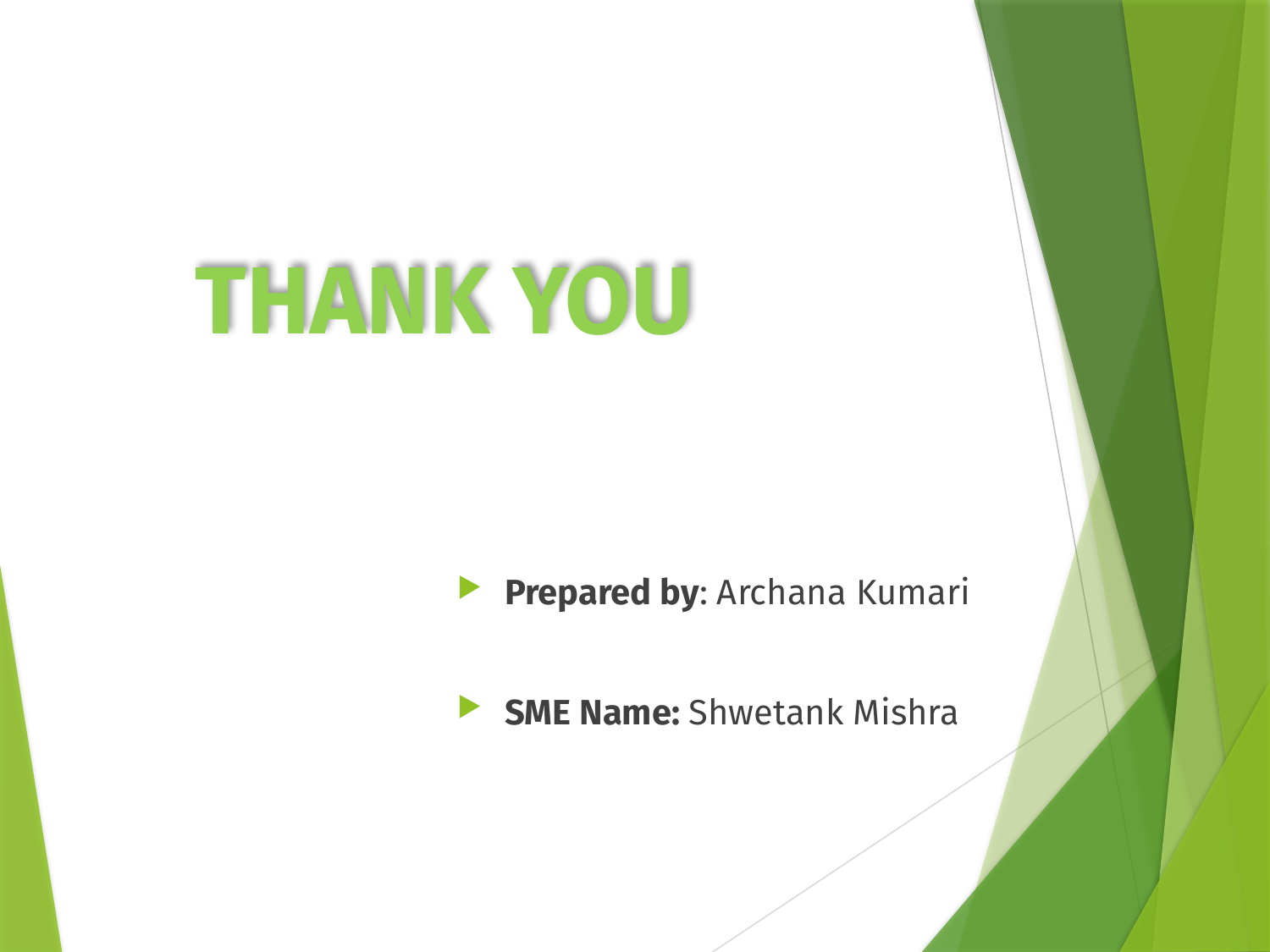

THANK YOU

Prepared by: Archana Kumari

SME Name: Shwetank Mishra